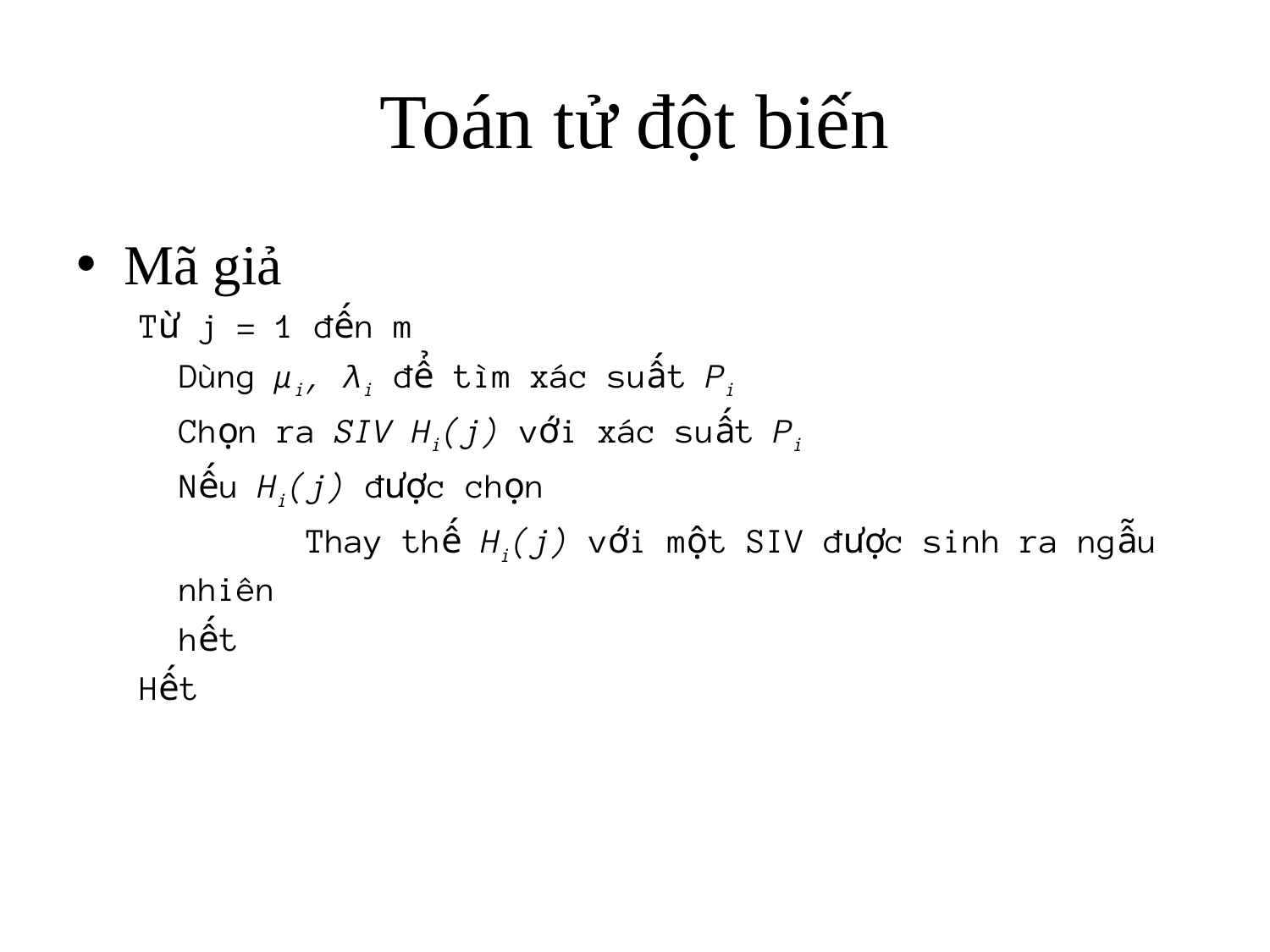

# Toán tử đột biến
Mã giả
Từ j = 1 đến m
	Dùng μi, λi để tìm xác suất Pi
	Chọn ra SIV Hi(j) với xác suất Pi
	Nếu Hi(j) được chọn
		Thay thế Hi(j) với một SIV được sinh ra ngẫu nhiên
 	hết
Hết